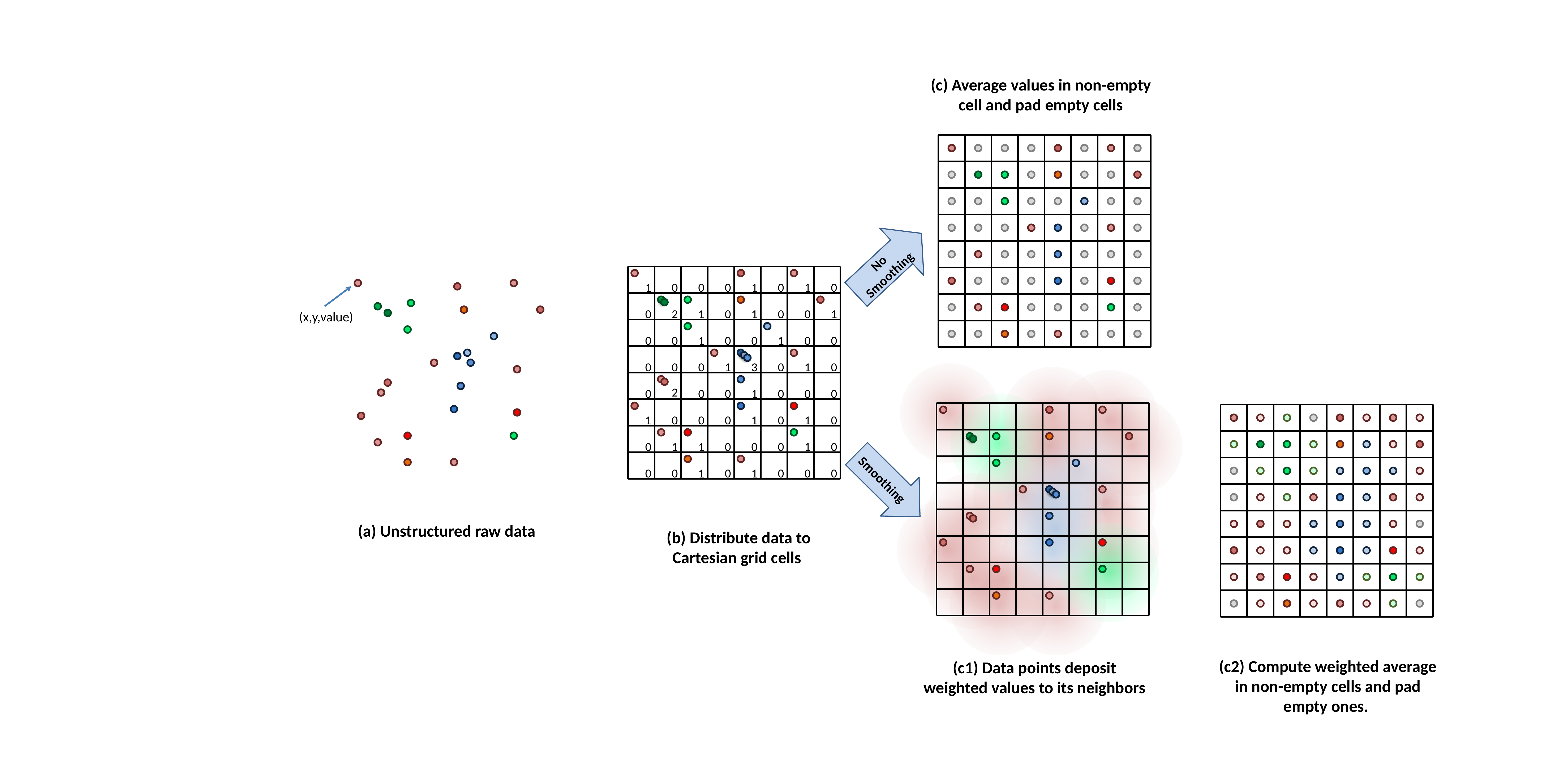

(c) Average values in non-empty cell and pad empty cells

No Smoothing

1
0
0
0
1
0
1
0

0
2
1
0
1
0
0
1

0
0
1
0
0
1
0
0

0
0
0
1
3
0
1
0

2
0
0
0
1
0
0
0

1
0
0
0
1
0
1
0

0
1
1
0
0
0
1
0

0
0
1
0
1
0
0
0

(x,y,value)

Smoothing

(a) Unstructured raw data
(b) Distribute data to Cartesian grid cells
(c2) Compute weighted average in non-empty cells and pad empty ones.
(c1) Data points deposit weighted values to its neighbors